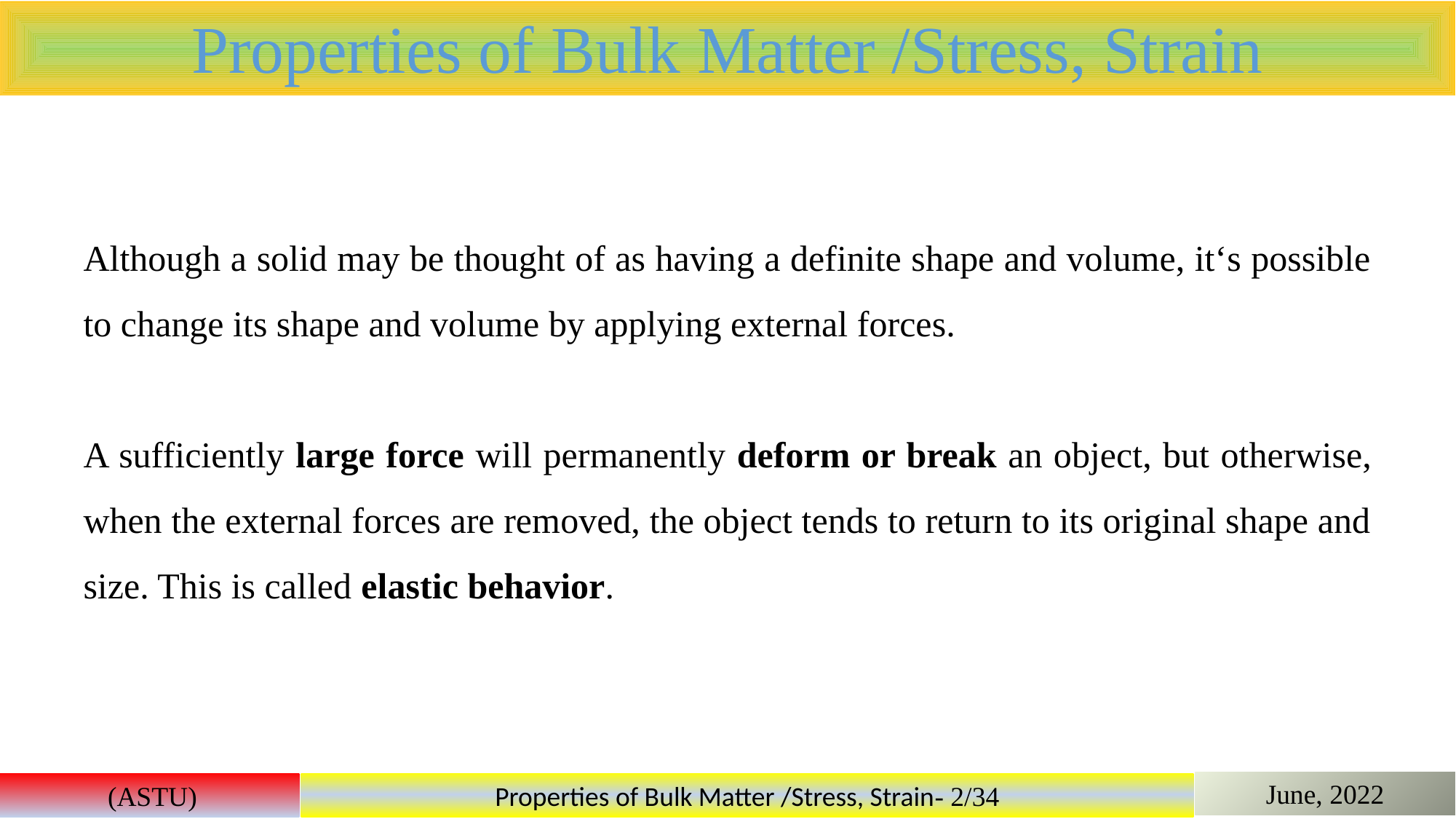

Properties of Bulk Matter /Stress, Strain
Although a solid may be thought of as having a definite shape and volume, it‘s possible to change its shape and volume by applying external forces.

A sufficiently large force will permanently deform or break an object, but otherwise, when the external forces are removed, the object tends to return to its original shape and size. This is called elastic behavior.
June, 2022
 (ASTU)
Properties of Bulk Matter /Stress, Strain- 2/34